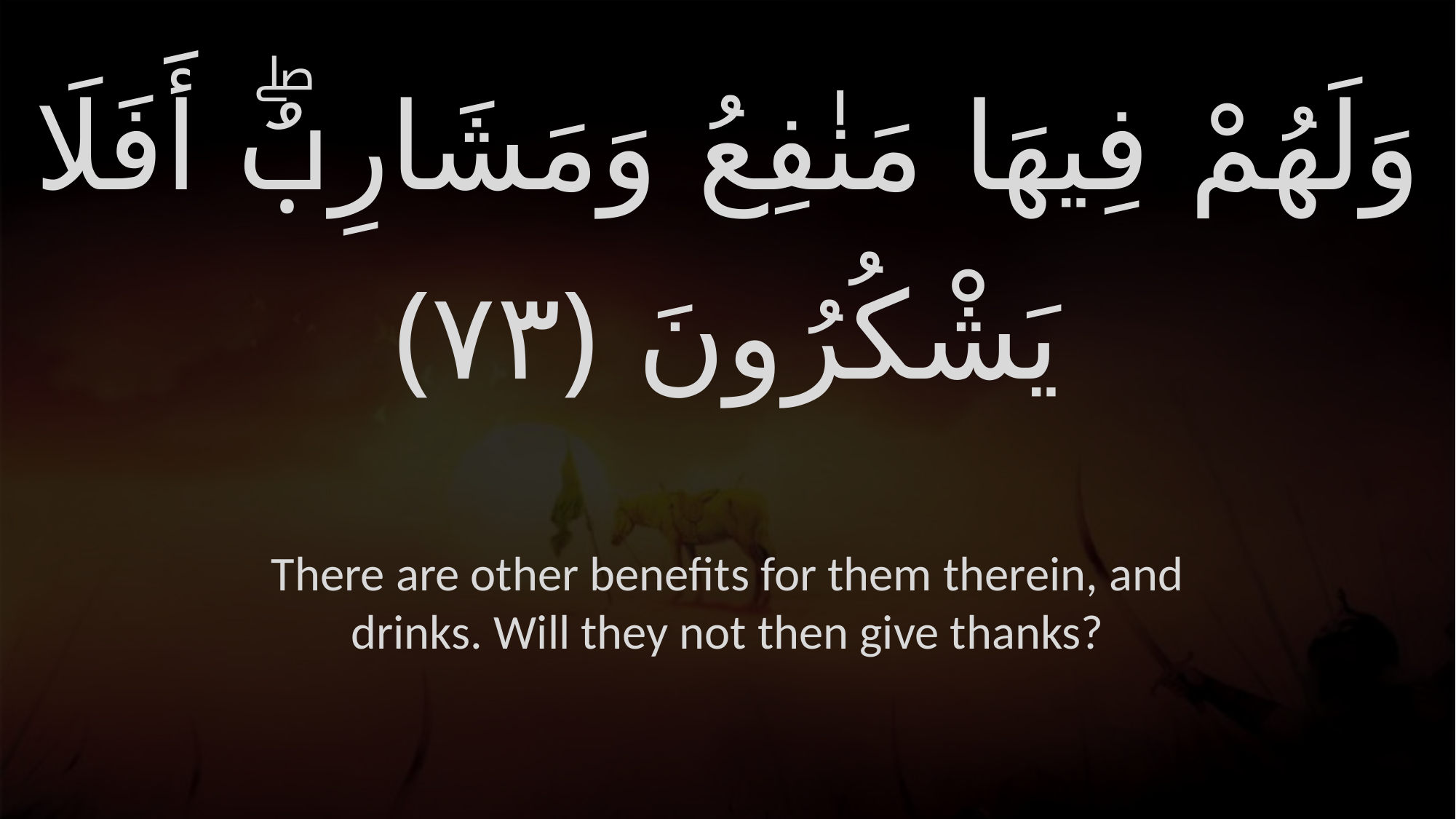

# وَلَهُمْ فِيهَا مَنٰفِعُ وَمَشَارِبُۖ أَفَلَا يَشْكُرُونَ ﴿٧٣﴾
There are other benefits for them therein, and drinks. Will they not then give thanks?